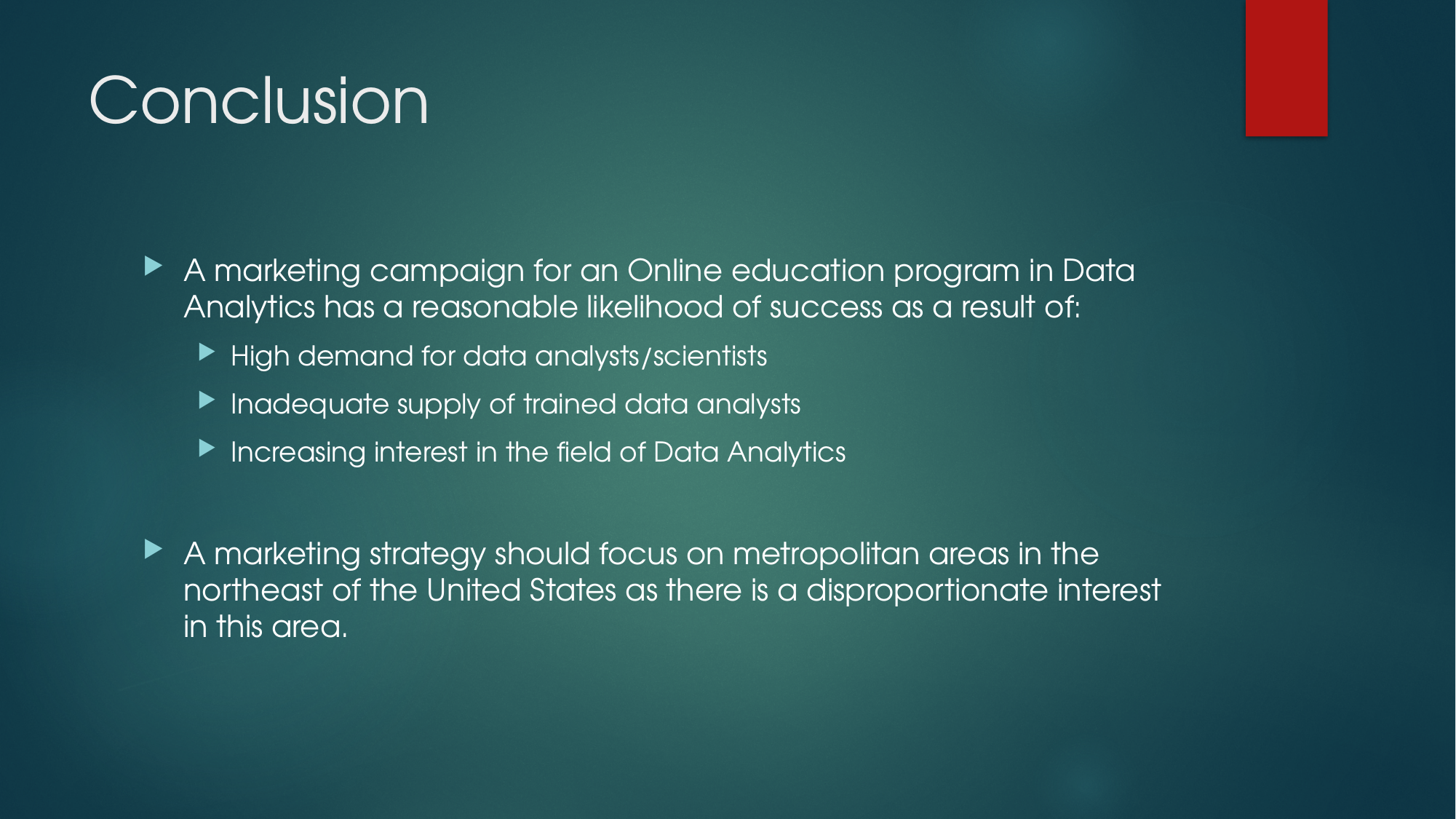

# Conclusion
A marketing campaign for an Online education program in Data Analytics has a reasonable likelihood of success as a result of:
High demand for data analysts/scientists
Inadequate supply of trained data analysts
Increasing interest in the field of Data Analytics

A marketing strategy should focus on metropolitan areas in the northeast of the United States as there is a disproportionate interest in this area.